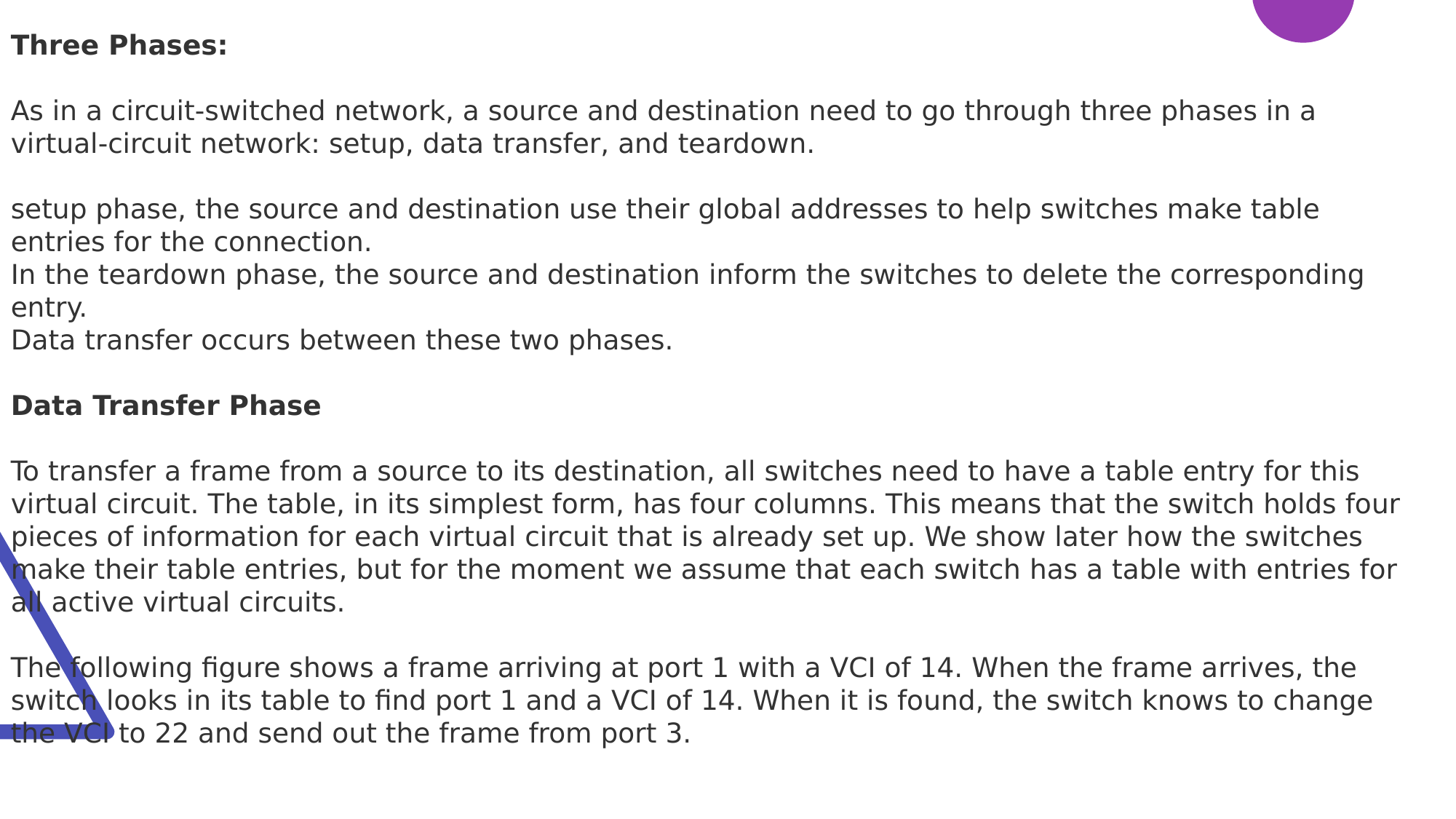

Three Phases:
As in a circuit-switched network, a source and destination need to go through three phases in a virtual-circuit network: setup, data transfer, and teardown.
setup phase, the source and destination use their global addresses to help switches make table entries for the connection.
In the teardown phase, the source and destination inform the switches to delete the corresponding entry.
Data transfer occurs between these two phases.
Data Transfer Phase
To transfer a frame from a source to its destination, all switches need to have a table entry for this virtual circuit. The table, in its simplest form, has four columns. This means that the switch holds four pieces of information for each virtual circuit that is already set up. We show later how the switches make their table entries, but for the moment we assume that each switch has a table with entries for all active virtual circuits.
The following figure shows a frame arriving at port 1 with a VCI of 14. When the frame arrives, the switch looks in its table to find port 1 and a VCI of 14. When it is found, the switch knows to change the VCI to 22 and send out the frame from port 3.